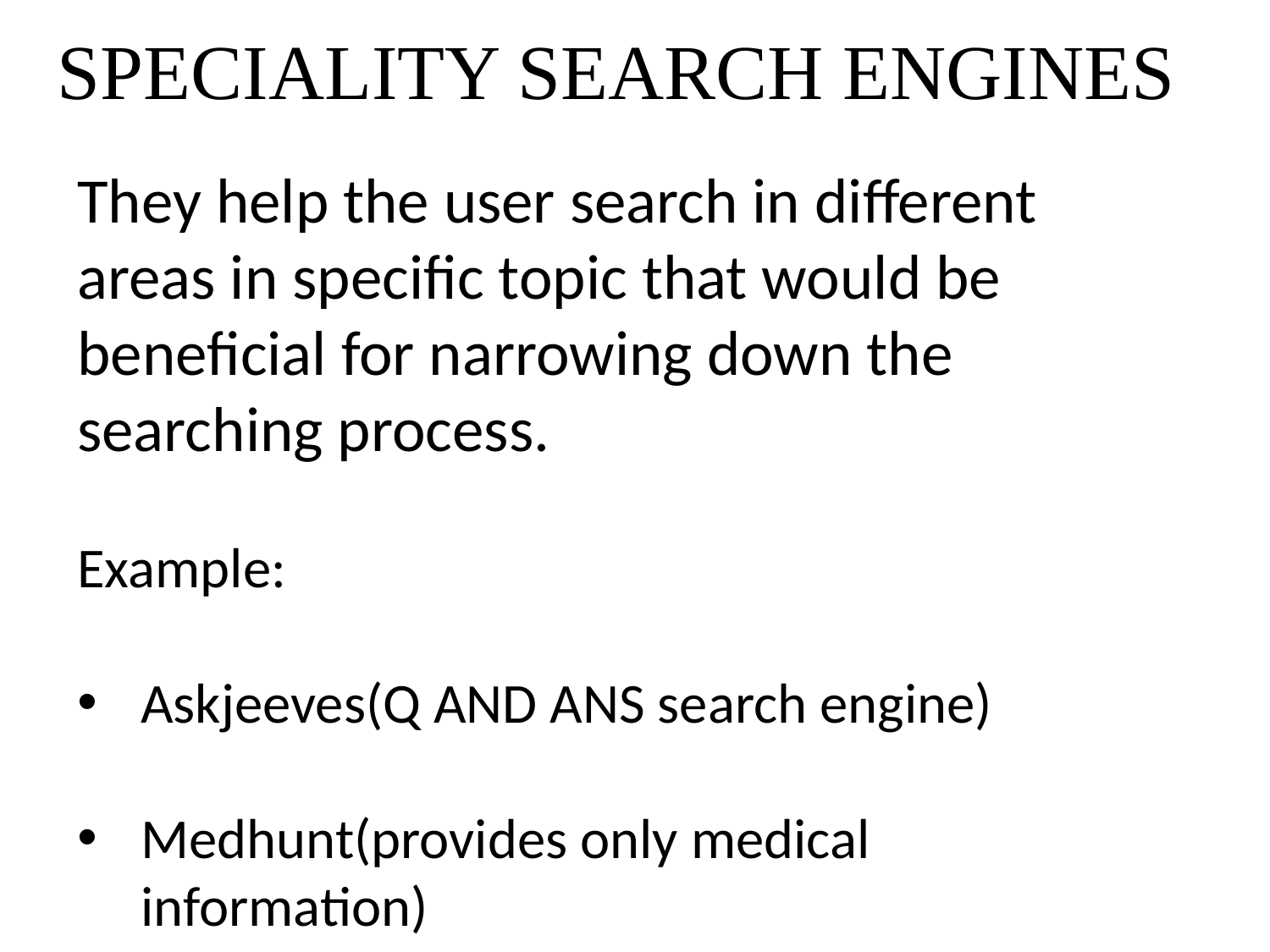

SPECIALITY SEARCH ENGINES
They help the user search in different areas in specific topic that would be beneficial for narrowing down the searching process.

Example:

Askjeeves(Q AND ANS search engine)

Medhunt(provides only medical information)